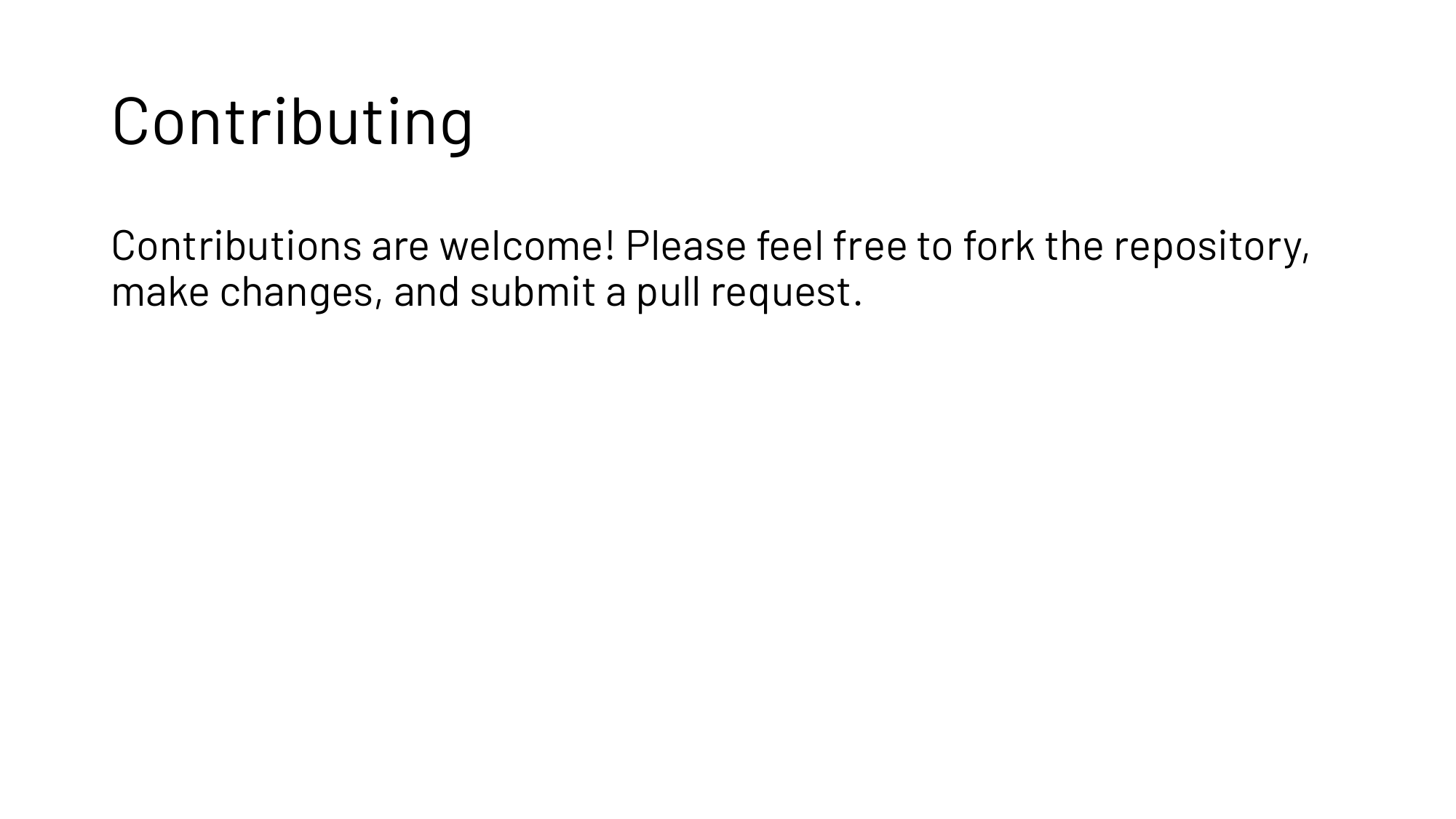

# Contributing
Contributions are welcome! Please feel free to fork the repository, make changes, and submit a pull request.